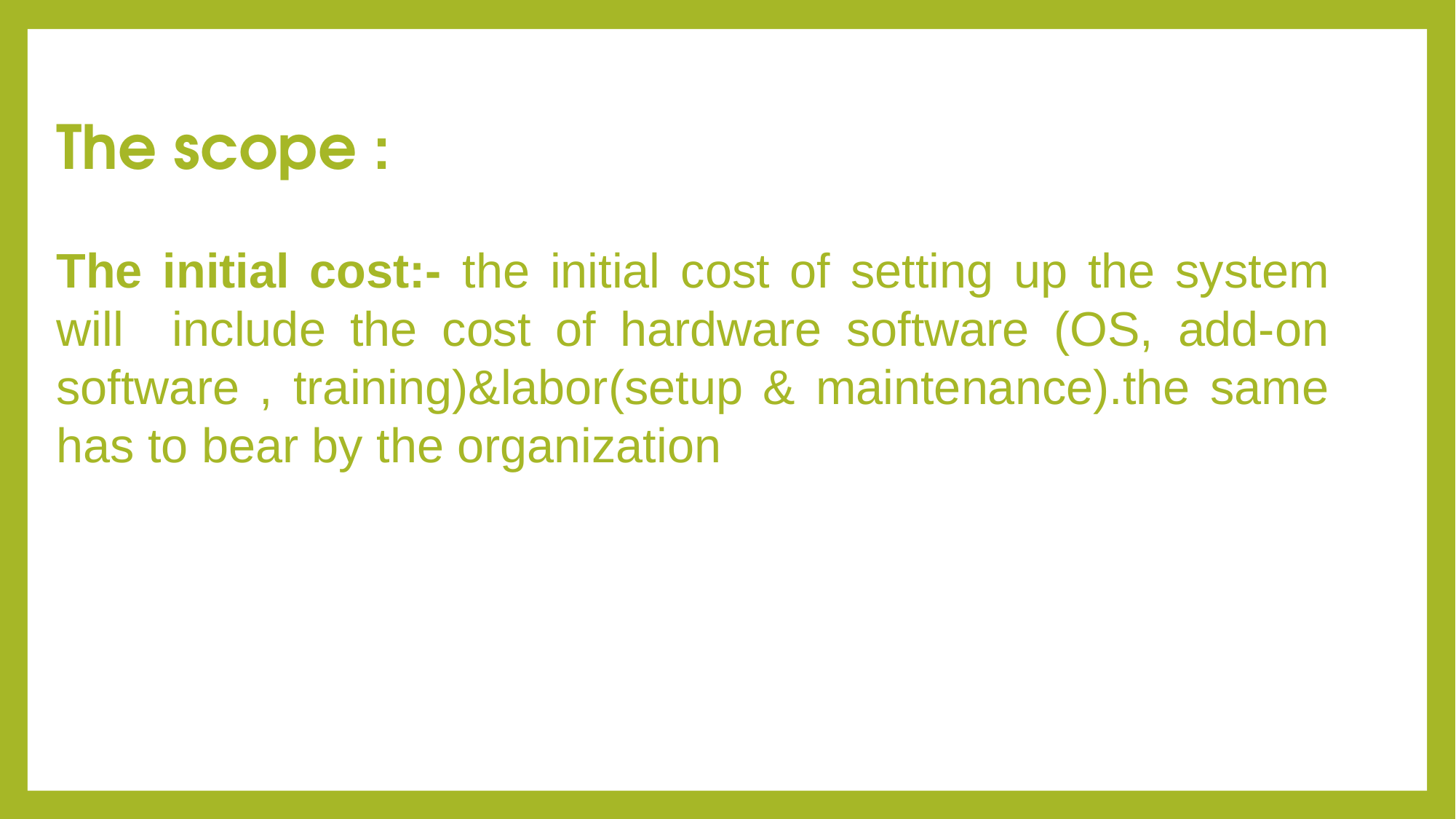

The scope :

The initial cost:- the initial cost of setting up the system will  include the cost of hardware software (OS, add-on software , training)&labor(setup & maintenance).the same has to bear by the organization